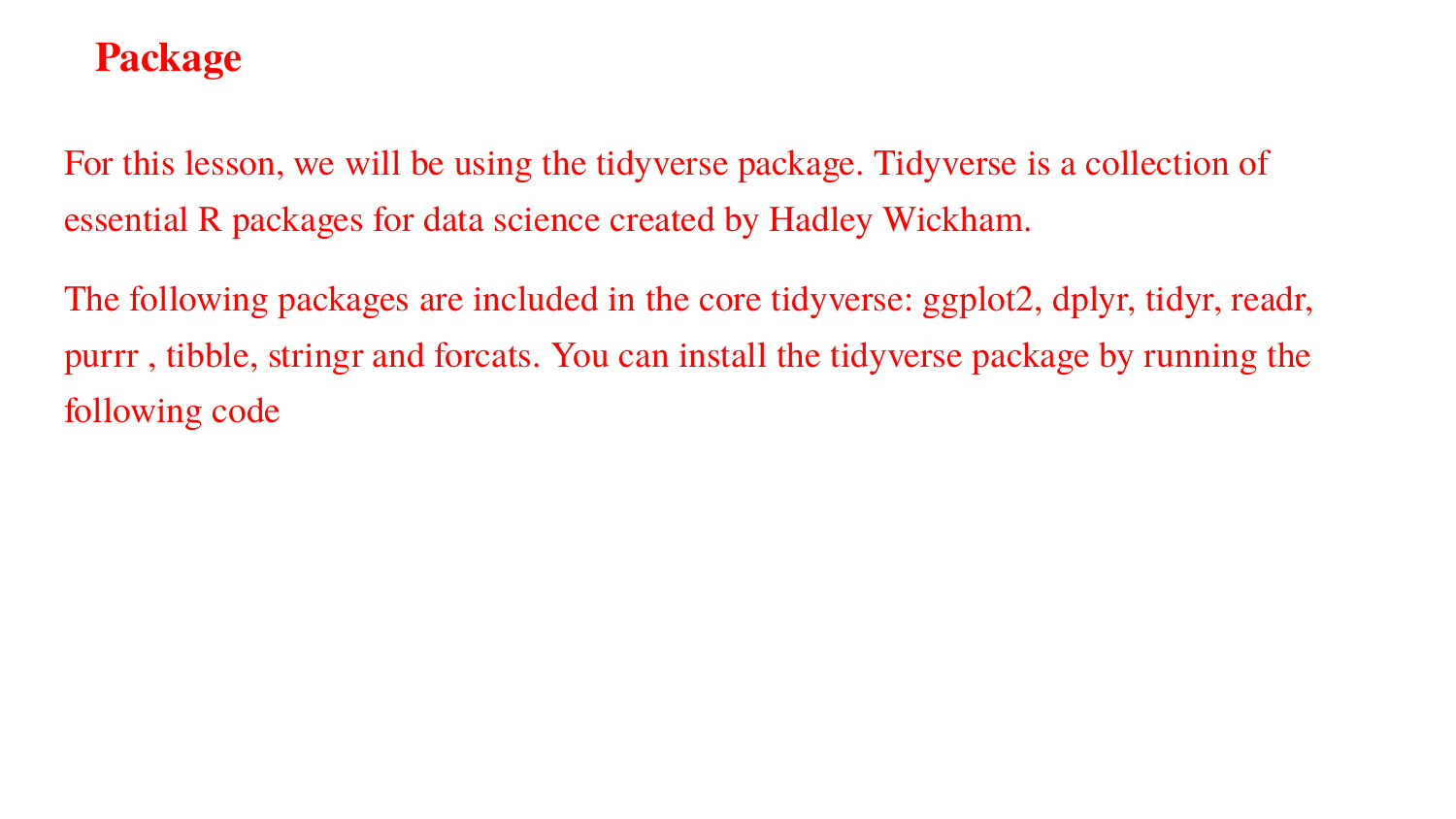

# Package
For this lesson, we will be using the tidyverse package. Tidyverse is a collection of essential R packages for data science created by Hadley Wickham.
The following packages are included in the core tidyverse: ggplot2, dplyr, tidyr, readr, purrr , tibble, stringr and forcats. You can install the tidyverse package by running the following code